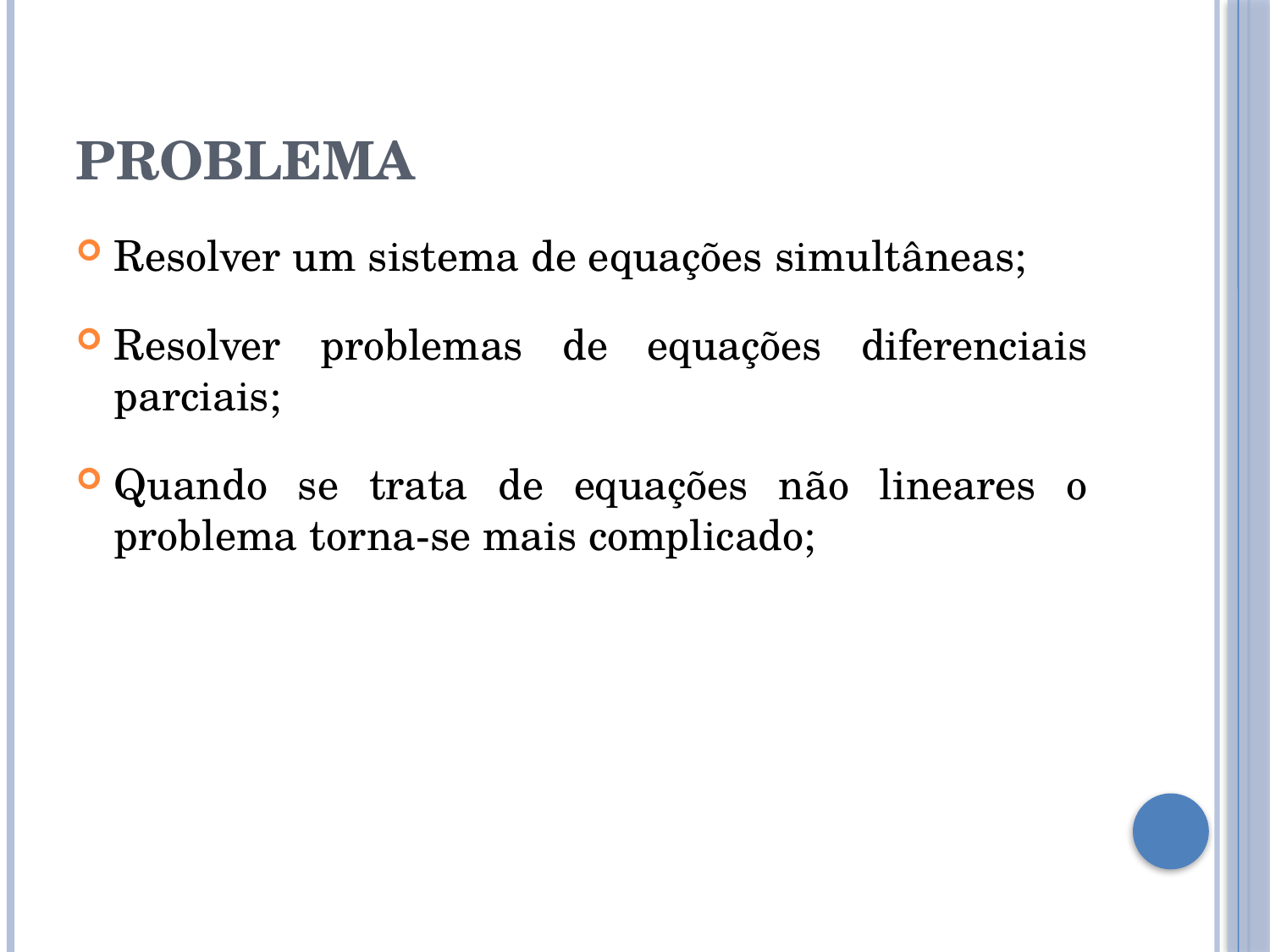

Problema
Resolver um sistema de equações simultâneas;

Resolver problemas de equações diferenciais parciais;

Quando se trata de equações não lineares o problema torna-se mais complicado;